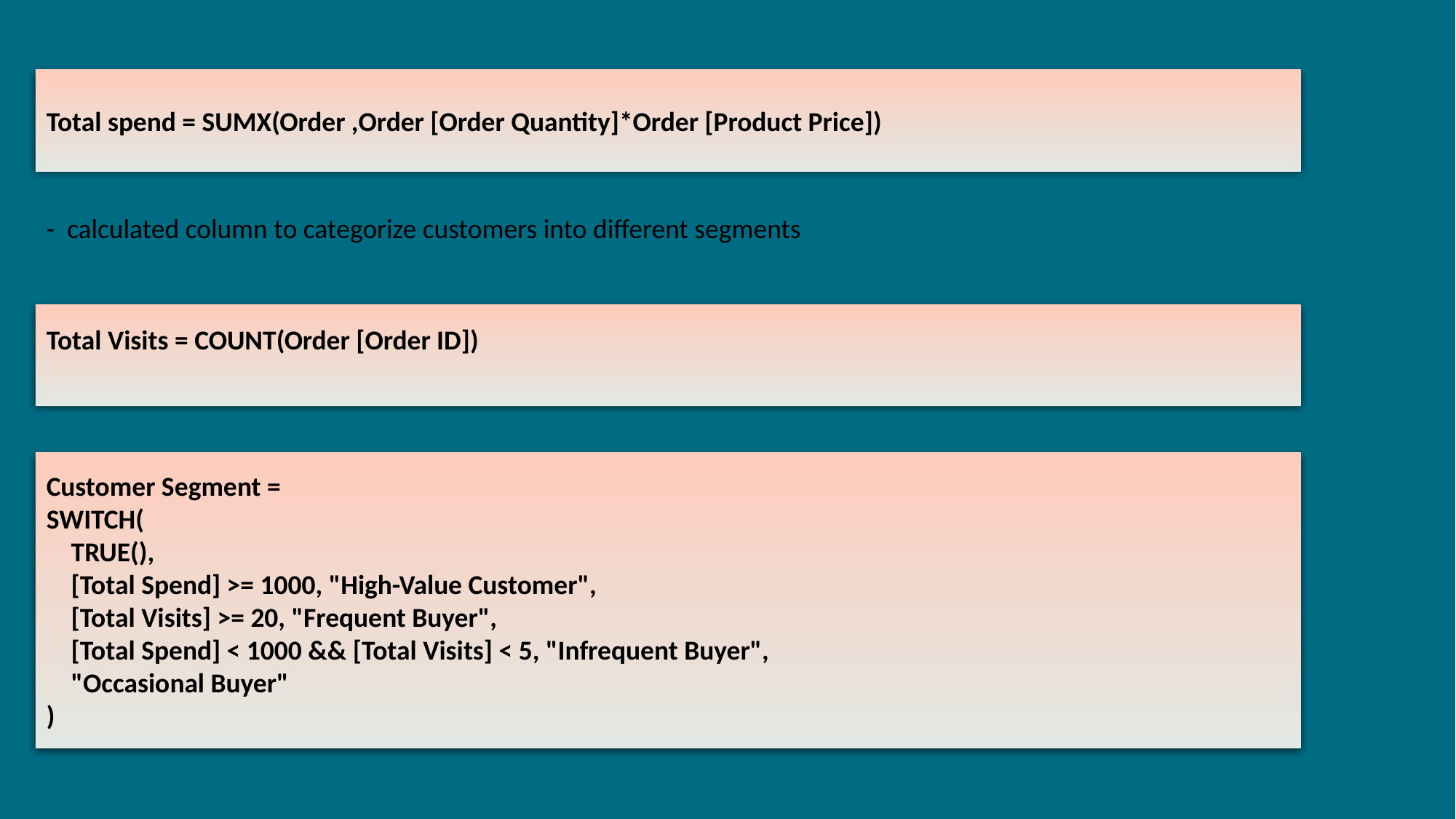

-  calculated column to categorize customers into different segments

Total spend = SUMX(Order ,Order [Order Quantity]*Order [Product Price])

Total Visits = COUNT(Order [Order ID])

Customer Segment =
SWITCH(
    TRUE(),
    [Total Spend] >= 1000, "High-Value Customer",
    [Total Visits] >= 20, "Frequent Buyer",
    [Total Spend] < 1000 && [Total Visits] < 5, "Infrequent Buyer",
    "Occasional Buyer"
)